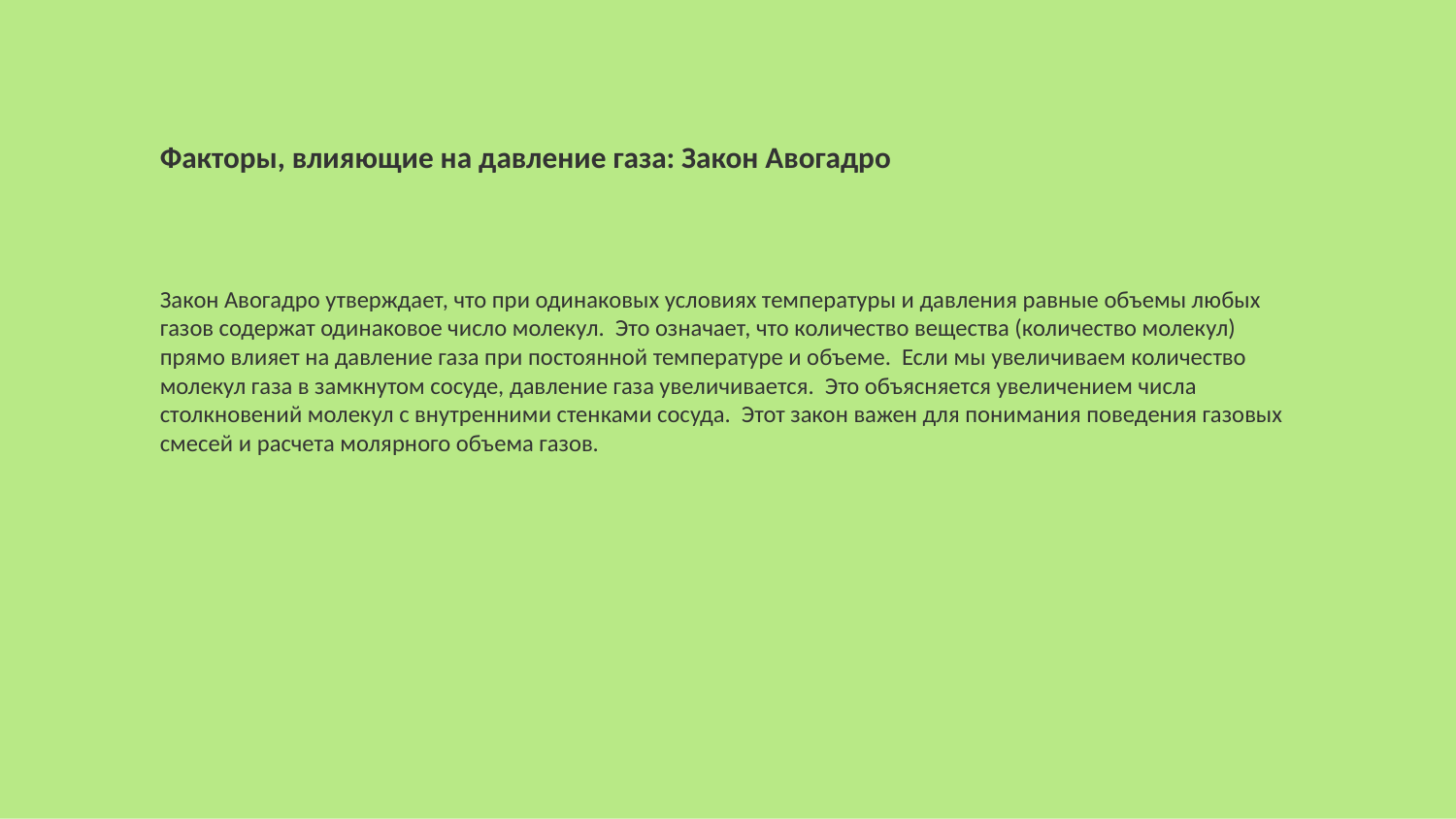

Факторы, влияющие на давление газа: Закон Авогадро
Закон Авогадро утверждает, что при одинаковых условиях температуры и давления равные объемы любых газов содержат одинаковое число молекул.  Это означает, что количество вещества (количество молекул) прямо влияет на давление газа при постоянной температуре и объеме.  Если мы увеличиваем количество молекул газа в замкнутом сосуде, давление газа увеличивается.  Это объясняется увеличением числа столкновений молекул с внутренними стенками сосуда.  Этот закон важен для понимания поведения газовых смесей и расчета молярного объема газов.